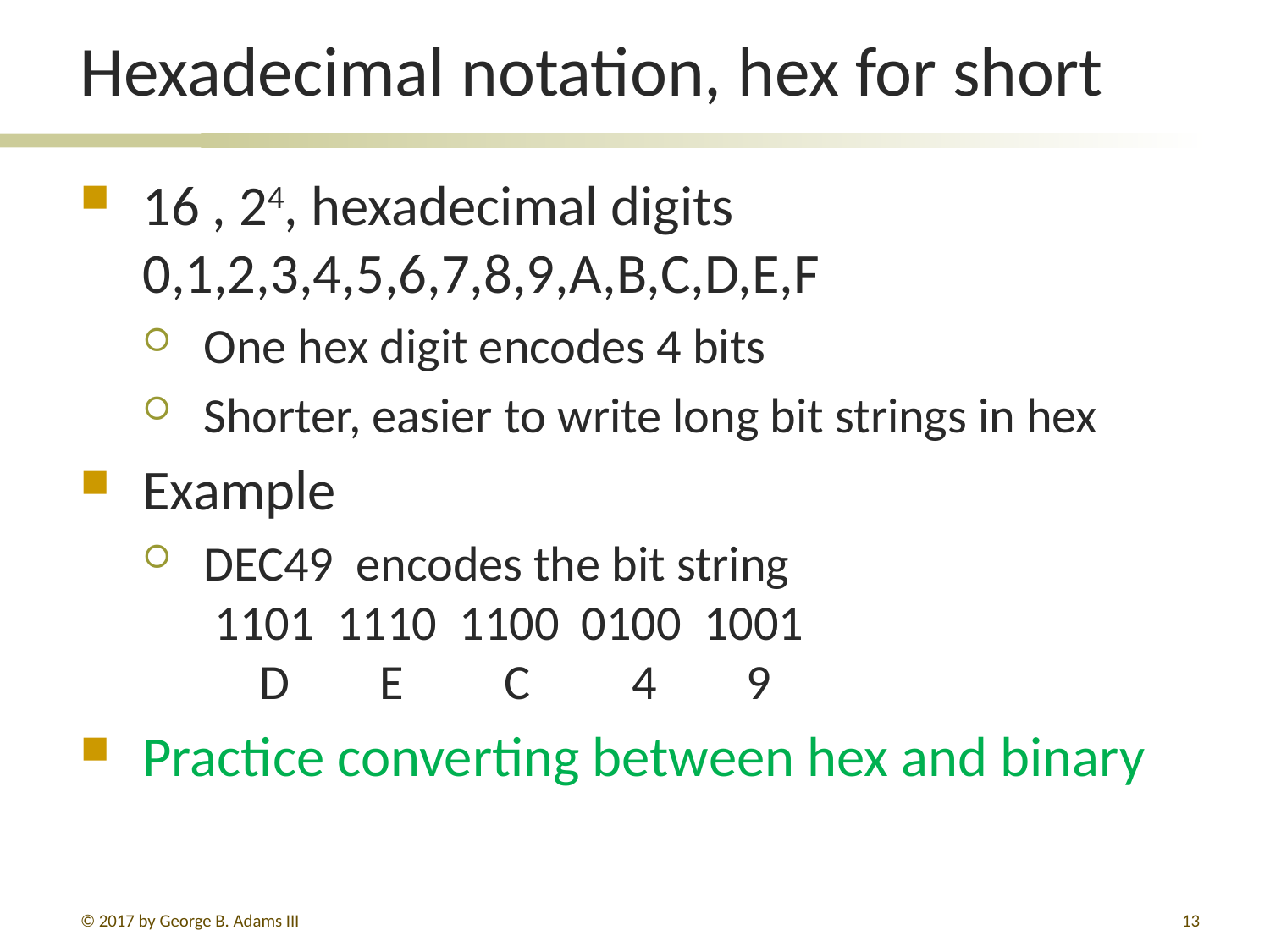

# Hexadecimal notation, hex for short
16 , 24, hexadecimal digits 0,1,2,3,4,5,6,7,8,9,A,B,C,D,E,F
One hex digit encodes 4 bits
Shorter, easier to write long bit strings in hex
Example
DEC49  encodes the bit string
 1101  1110  1100  0100  1001
     D        E         C         4        9
Practice converting between hex and binary
© 2017 by George B. Adams III
13